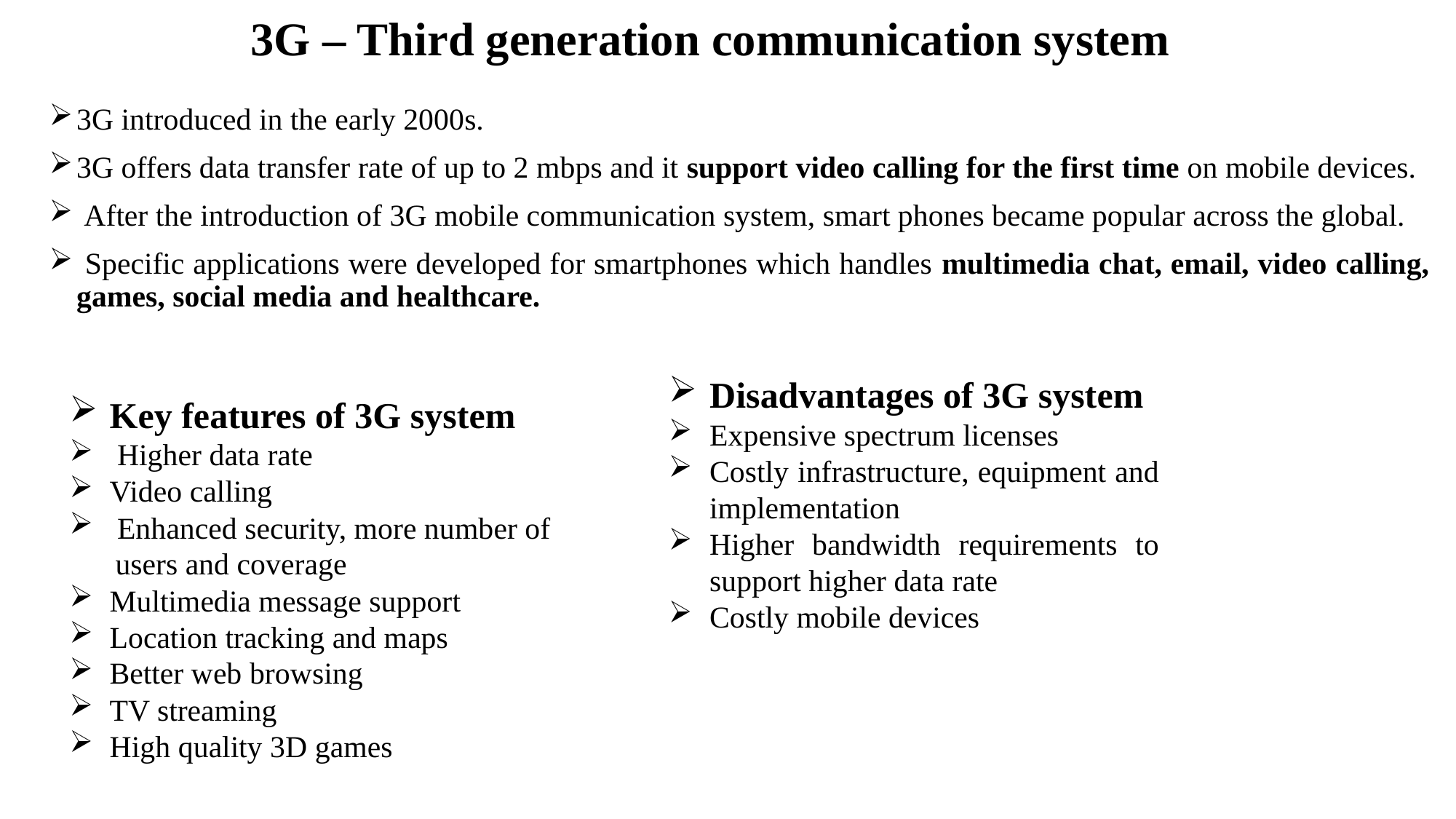

3G – Third generation communication system
3G introduced in the early 2000s.
3G offers data transfer rate of up to 2 mbps and it support video calling for the first time on mobile devices.
 After the introduction of 3G mobile communication system, smart phones became popular across the global.
 Specific applications were developed for smartphones which handles multimedia chat, email, video calling, games, social media and healthcare.
Disadvantages of 3G system
Expensive spectrum licenses
Costly infrastructure, equipment and implementation
Higher bandwidth requirements to support higher data rate
Costly mobile devices

Key features of 3G system
 Higher data rate
Video calling
 Enhanced security, more number of
      users and coverage
Multimedia message support
Location tracking and maps
Better web browsing
TV streaming
High quality 3D games